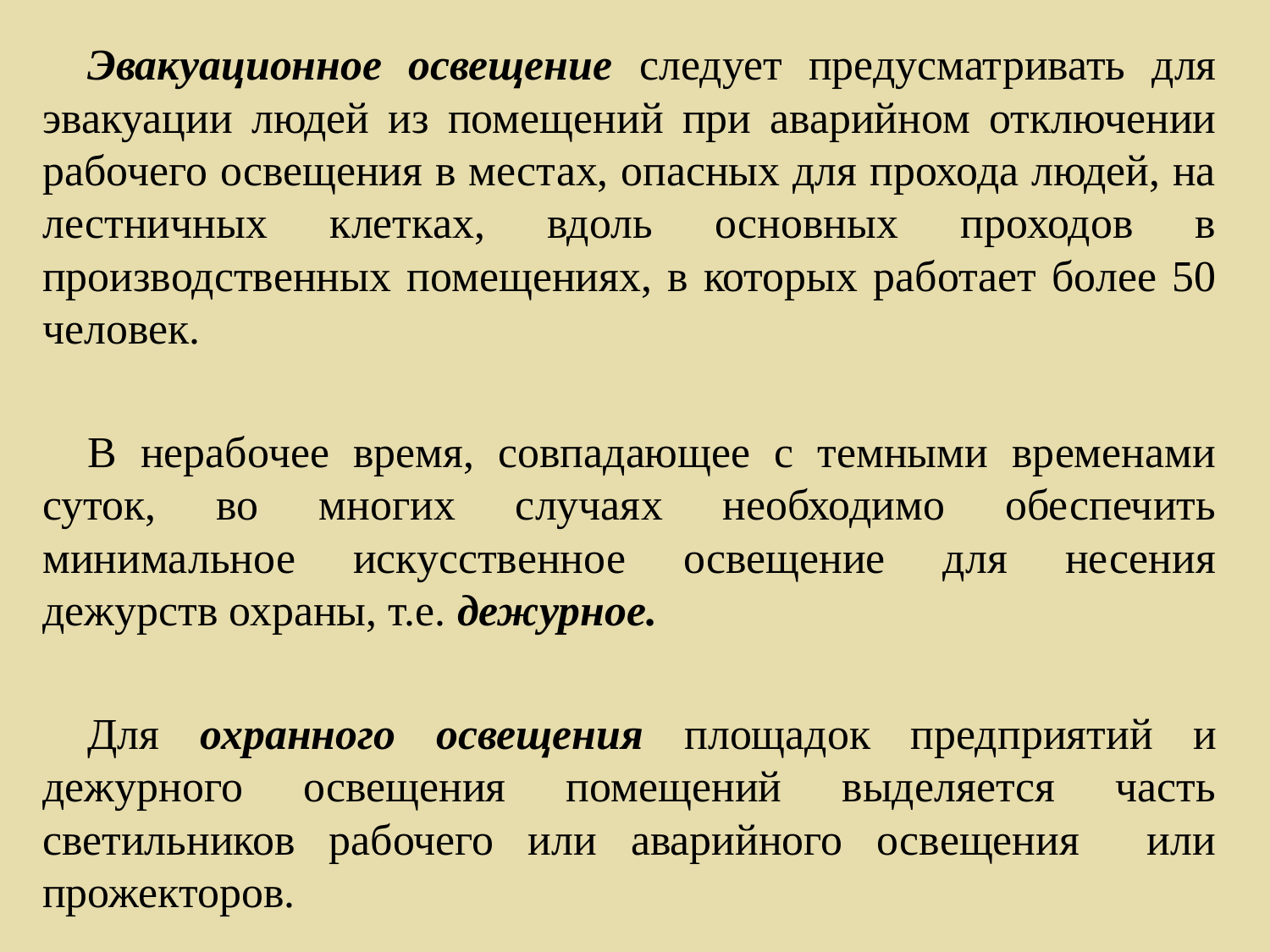

Эвакуационное освещение следует предусматривать для эвакуации людей из помещений при аварийном отключении рабочего освещения в местах, опасных для прохода людей, на лестничных клетках, вдоль основных проходов в производственных помещениях, в которых работает более 50 человек.

В нерабочее время, совпадающее с темными временами суток, во многих случаях необходимо обеспечить минимальное искусственное освещение для несения дежурств охраны, т.е. дежурное.

Для охранного освещения площадок предприятий и дежурного освещения помещений выделяется часть светильников рабочего или аварийного освещения  или прожекторов.